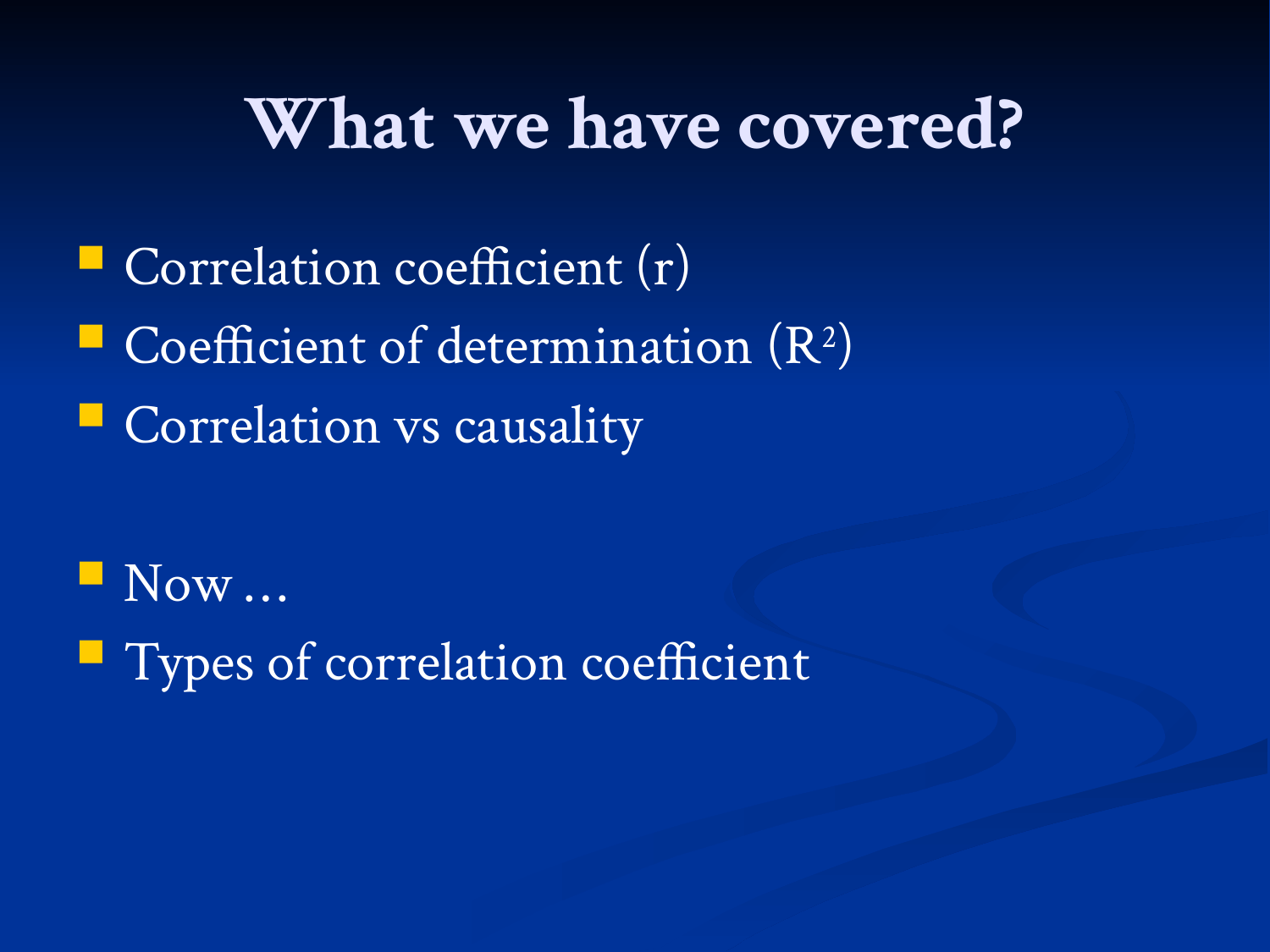

# What we have covered?
Correlation coefficient (r)
Coefficient of determination (R2)
Correlation vs causality

Now …
Types of correlation coefficient